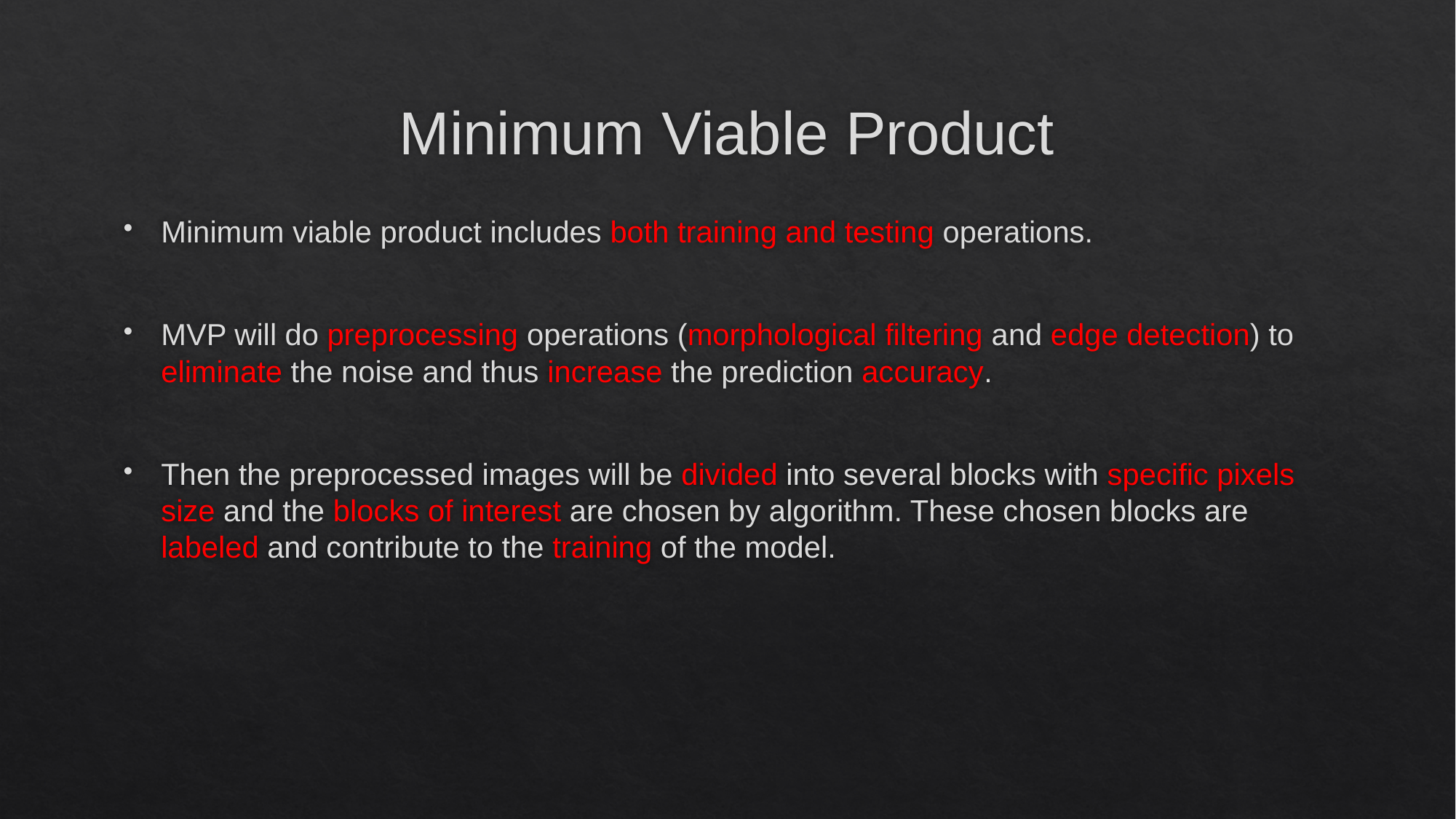

# Minimum Viable Product
Minimum viable product includes both training and testing operations.

MVP will do preprocessing operations (morphological filtering and edge detection) to eliminate the noise and thus increase the prediction accuracy.

Then the preprocessed images will be divided into several blocks with specific pixels size and the blocks of interest are chosen by algorithm. These chosen blocks are labeled and contribute to the training of the model.